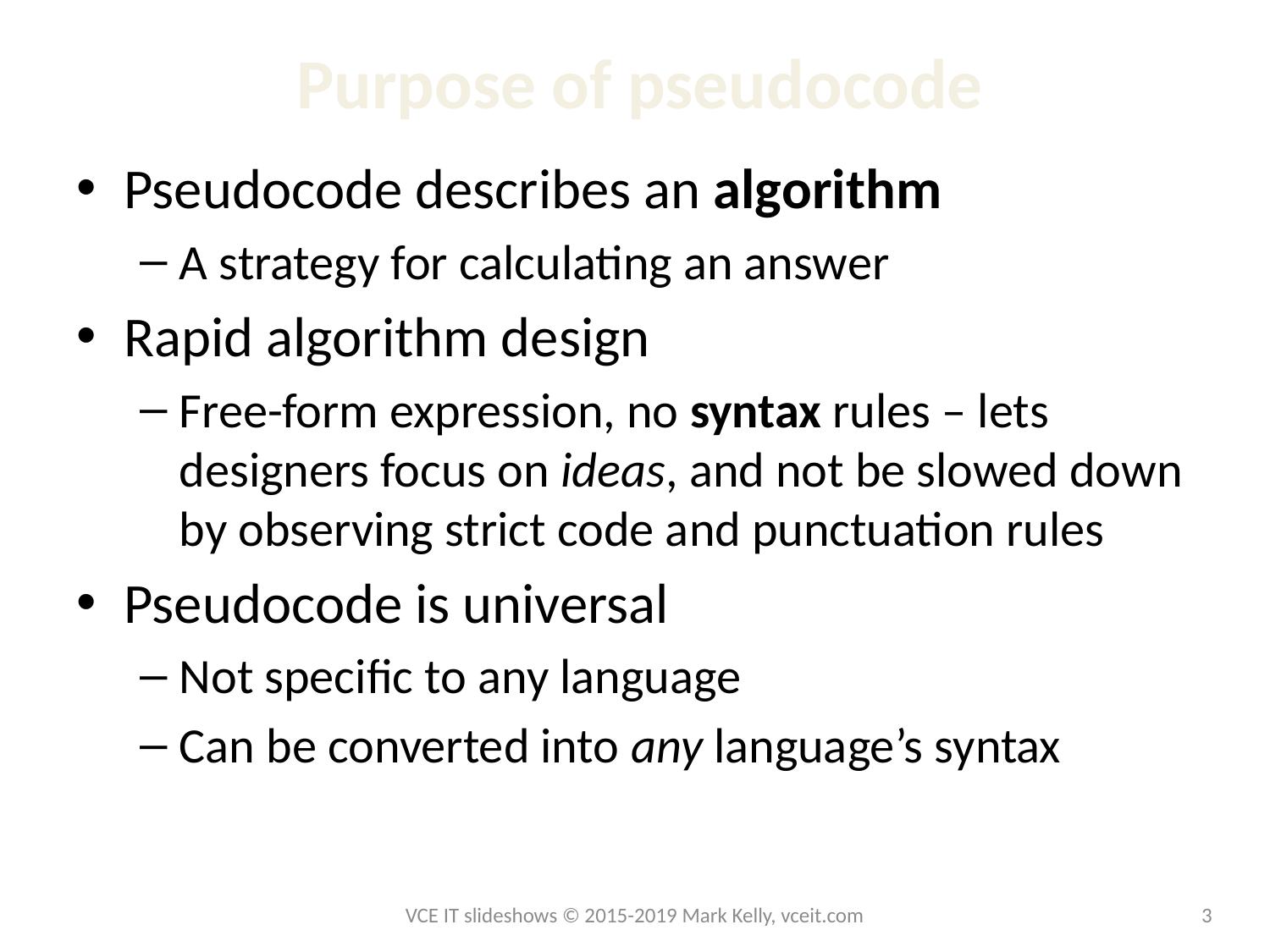

# Purpose of pseudocode
Pseudocode describes an algorithm
A strategy for calculating an answer
Rapid algorithm design
Free-form expression, no syntax rules – lets designers focus on ideas, and not be slowed down by observing strict code and punctuation rules
Pseudocode is universal
Not specific to any language
Can be converted into any language’s syntax
VCE IT slideshows © 2015-2019 Mark Kelly, vceit.com
3